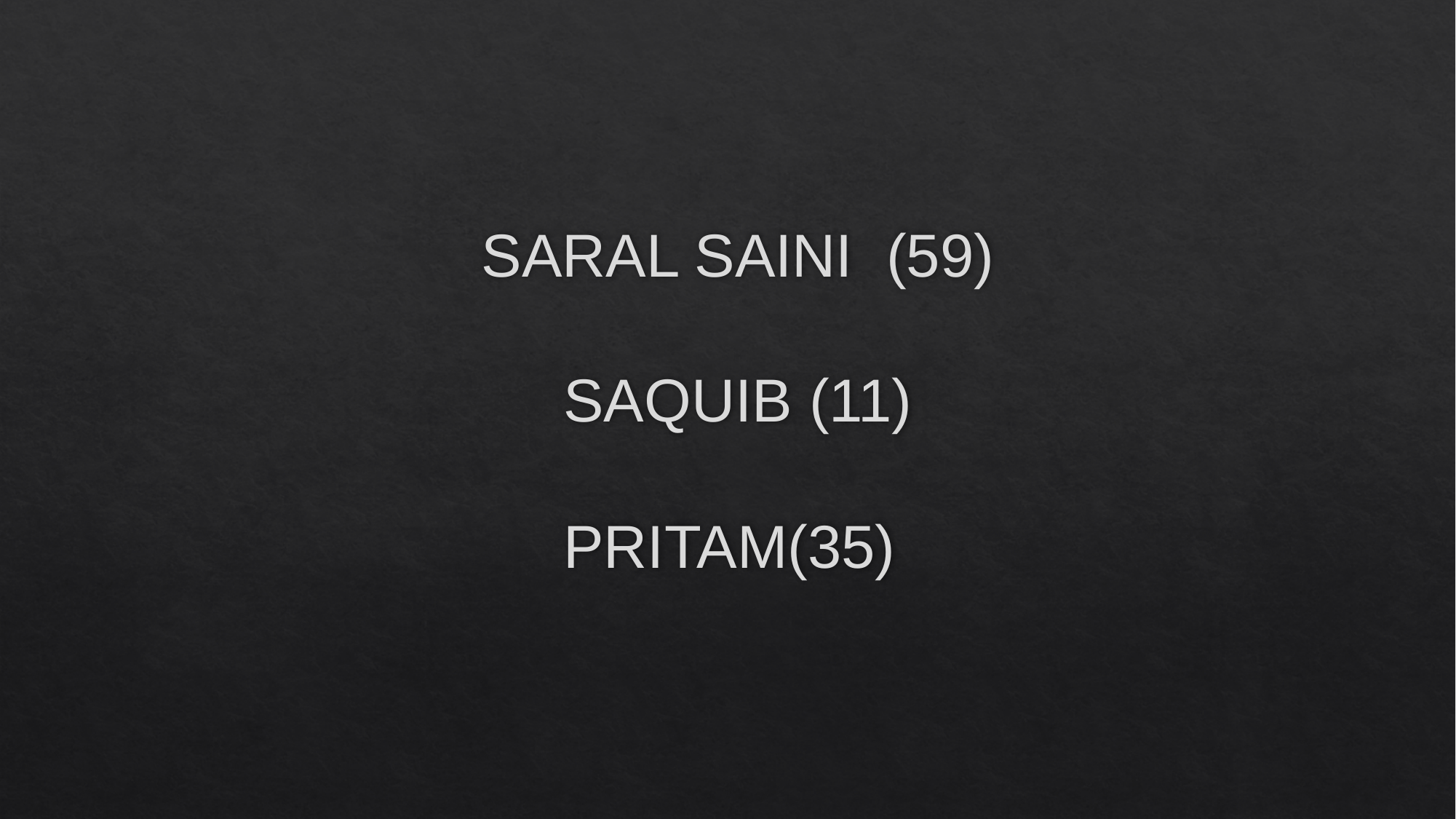

# SARAL SAINI  (59) SAQUIB (11) PRITAM(35)